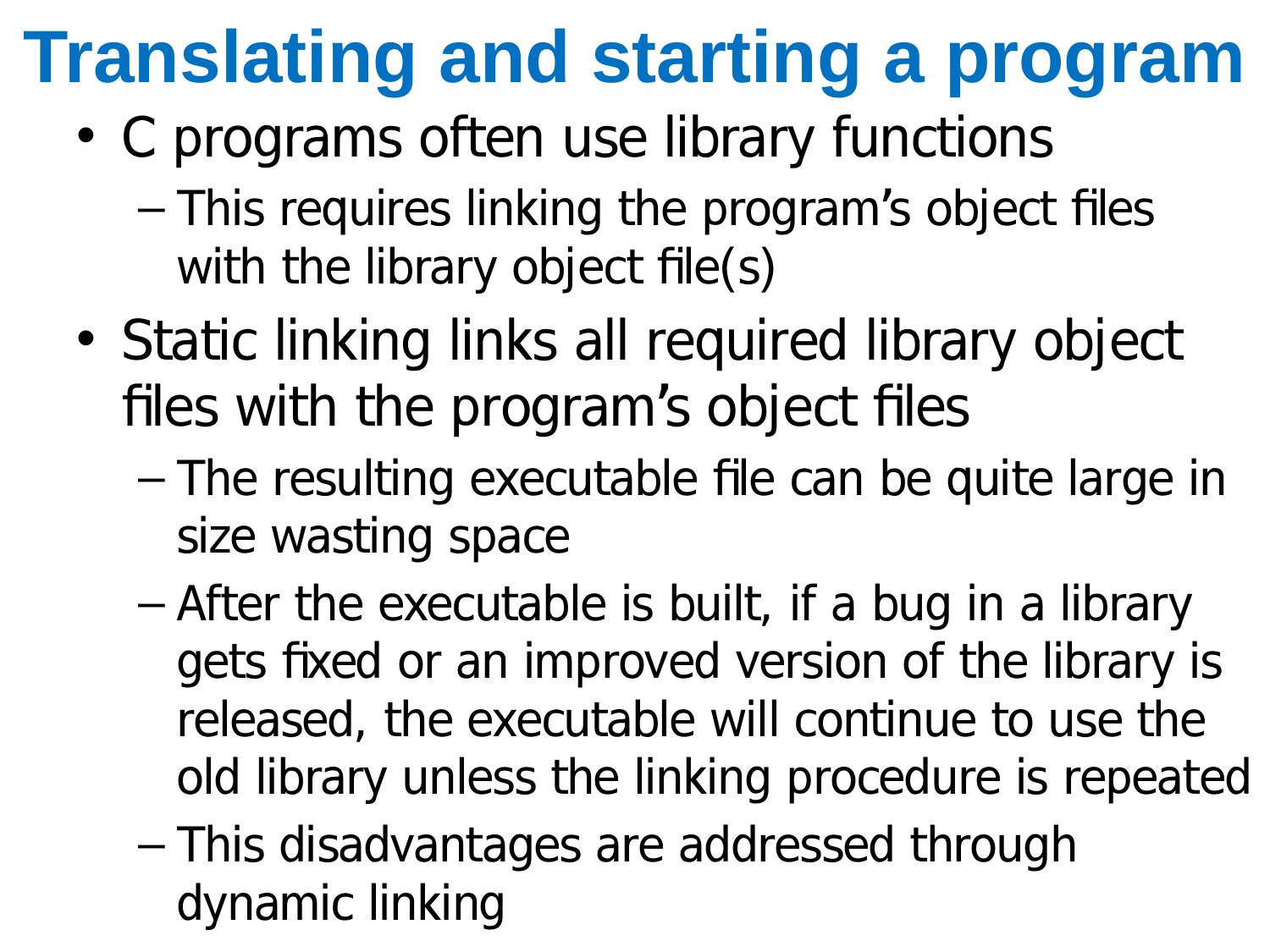

# Translating and starting a program
C programs often use library functions
This requires linking the program’s object files with the library object file(s)
Static linking links all required library object files with the program’s object files
The resulting executable file can be quite large in size wasting space
After the executable is built, if a bug in a library gets fixed or an improved version of the library is released, the executable will continue to use the old library unless the linking procedure is repeated
This disadvantages are addressed through dynamic linking